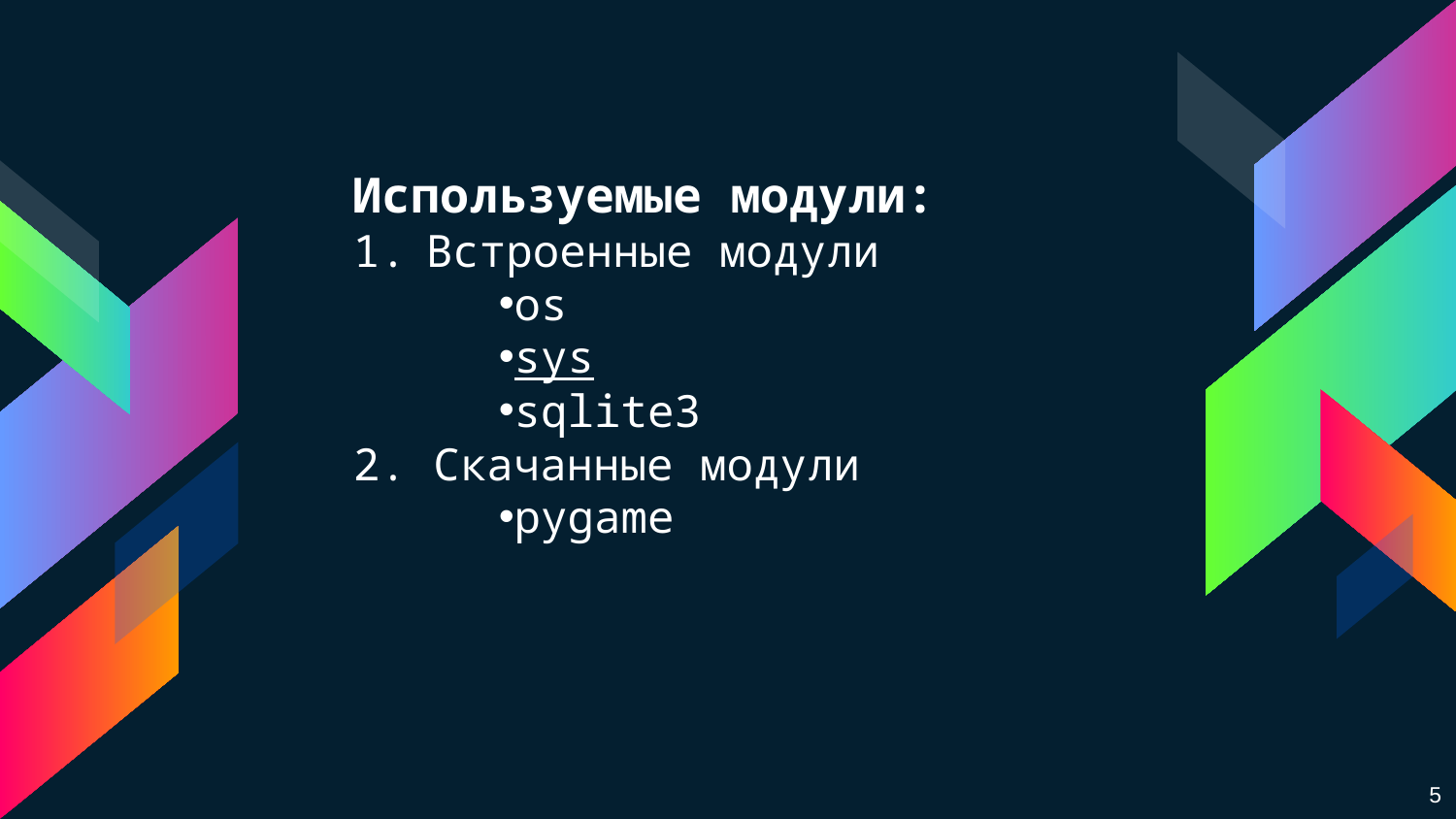

Используемые модули:
Встроенные модули
os
sys
sqlite3
2. Скачанные модули
pygame
5